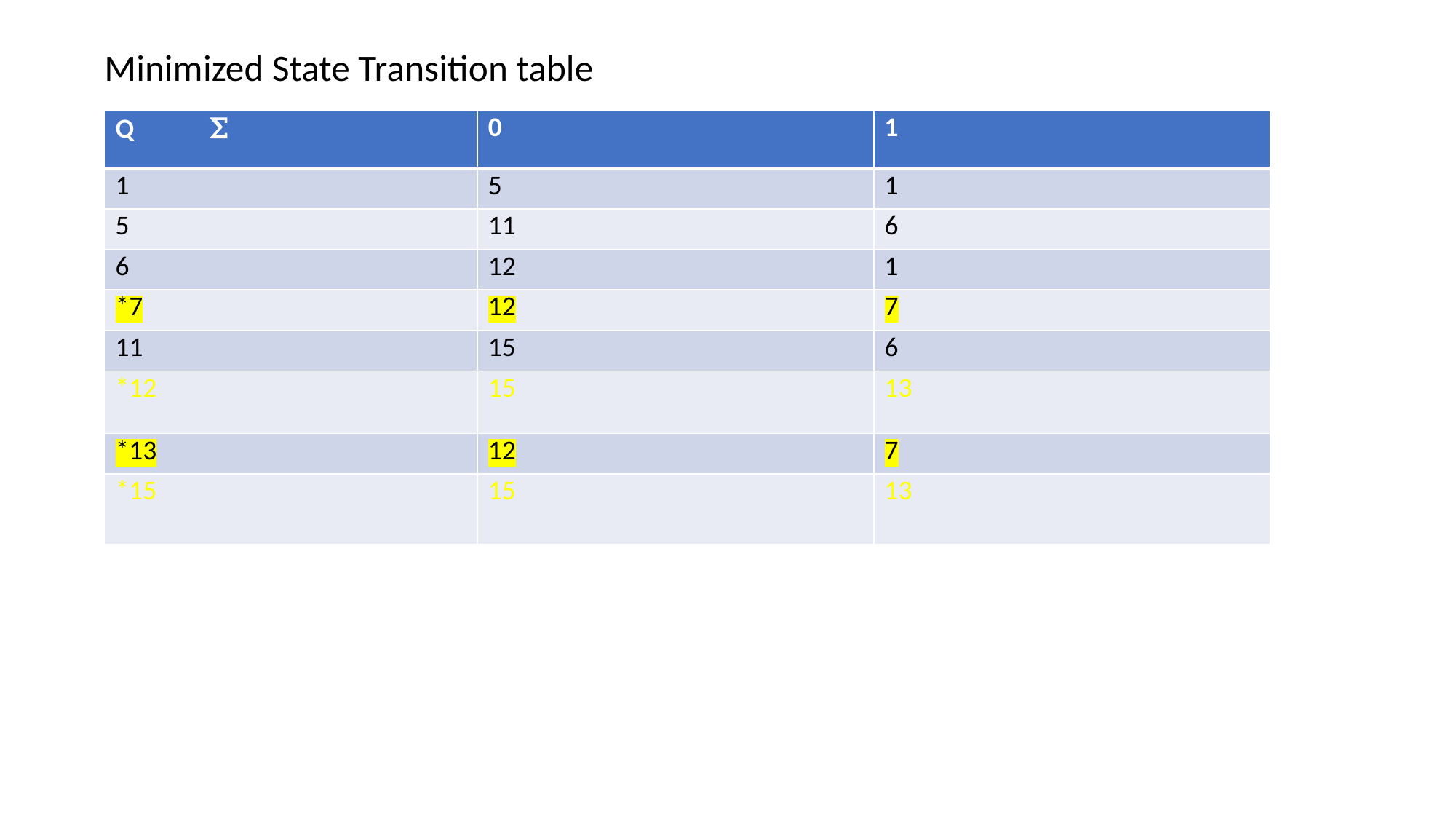

# Minimized State Transition table
| Q Σ | 0 | 1 |
| --- | --- | --- |
| 1 | 5 | 1 |
| 5 | 11 | 6 |
| 6 | 12 | 1 |
| \*7 | 12 | 7 |
| 11 | 15 | 6 |
| \*12 | 15 | 13 |
| \*13 | 12 | 7 |
| \*15 | 15 | 13 |